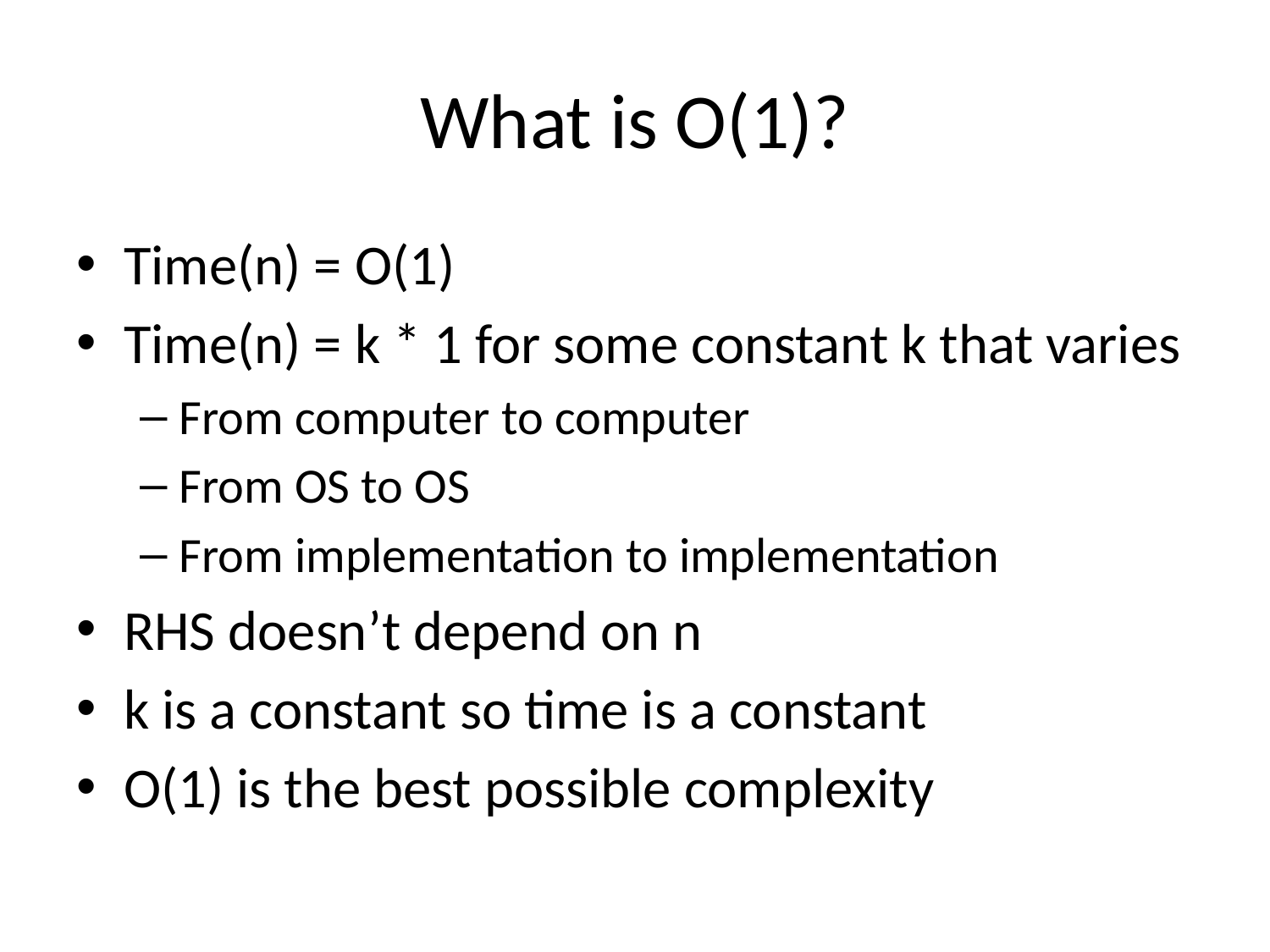

# What is O(1)?
Time(n) = O(1)
Time(n) = k * 1 for some constant k that varies
From computer to computer
From OS to OS
From implementation to implementation
RHS doesn’t depend on n
k is a constant so time is a constant
O(1) is the best possible complexity